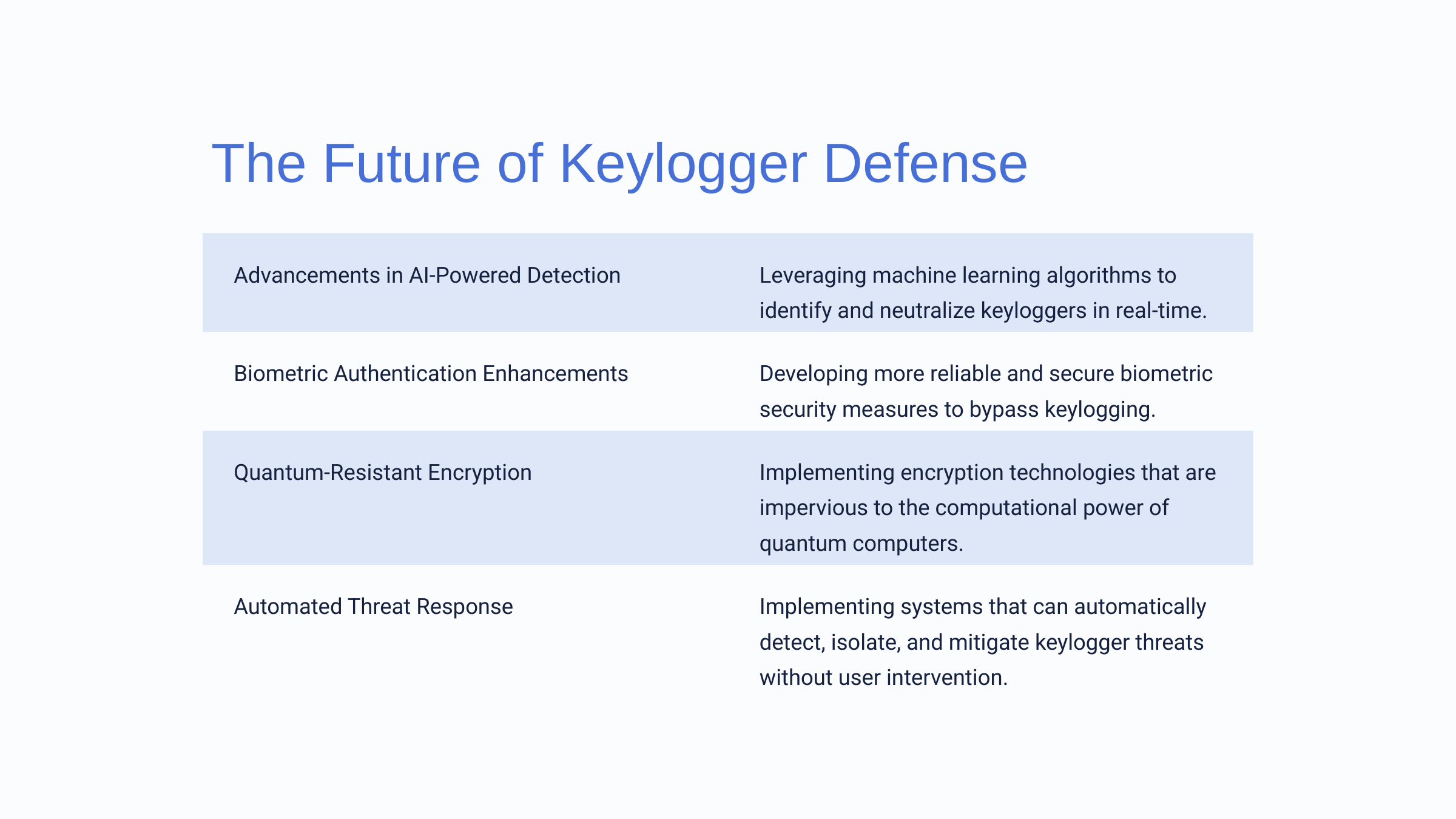

The Future of Keylogger Defense

Advancements in AI-Powered Detection
Leveraging machine learning algorithms to identify and neutralize keyloggers in real-time.
Biometric Authentication Enhancements
Developing more reliable and secure biometric security measures to bypass keylogging.

Quantum-Resistant Encryption
Implementing encryption technologies that are impervious to the computational power of quantum computers.
Automated Threat Response
Implementing systems that can automatically detect, isolate, and mitigate keylogger threats without user intervention.